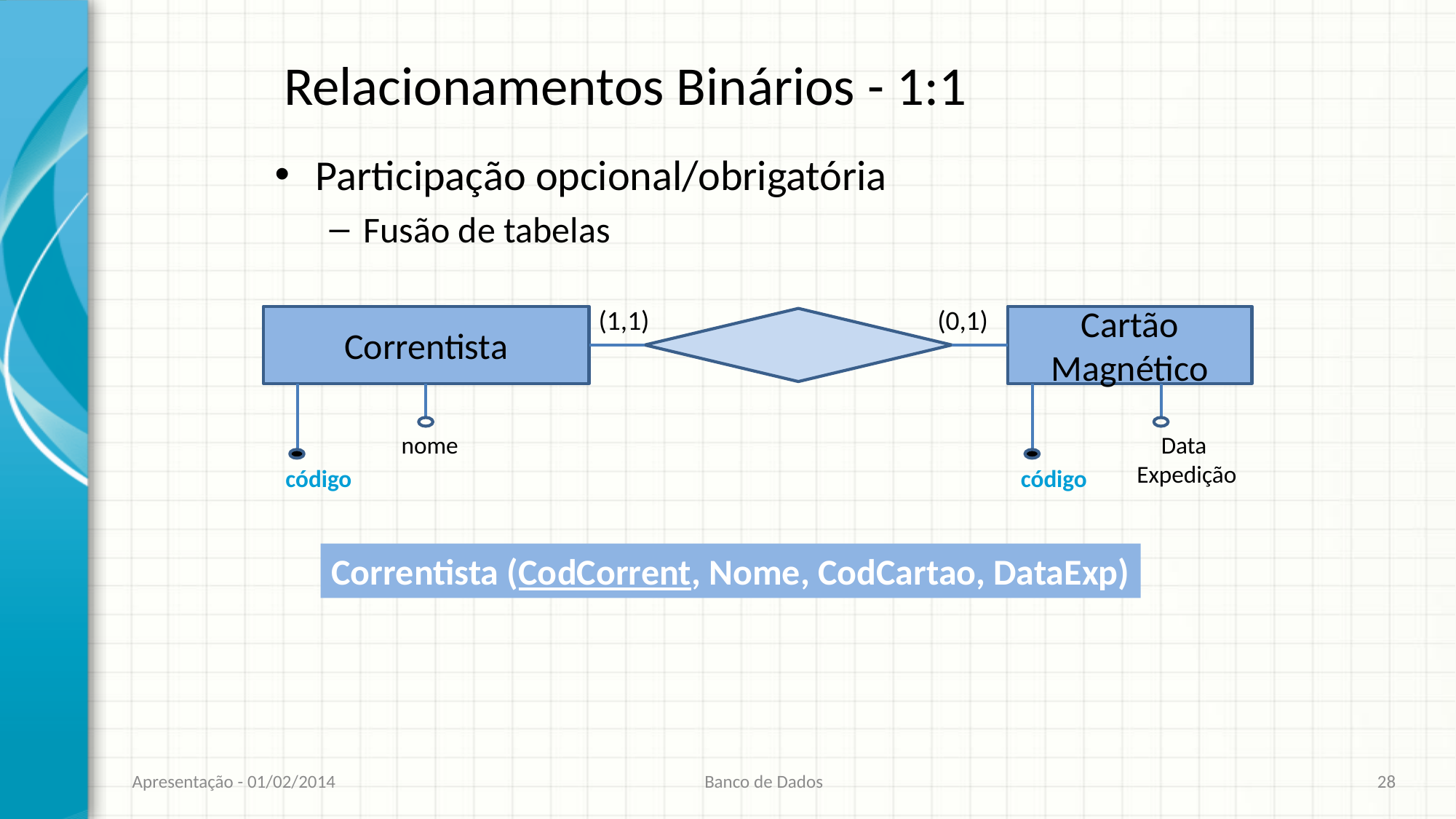

# Relacionamentos Binários - 1:1
Participação opcional/obrigatória
Fusão de tabelas
(1,1)
(0,1)
Correntista
Cartão
Magnético

nome
Data
Expedição

código
código
Correntista (CodCorrent, Nome, CodCartao, DataExp)
Apresentação - 01/02/2014
Banco de Dados
28